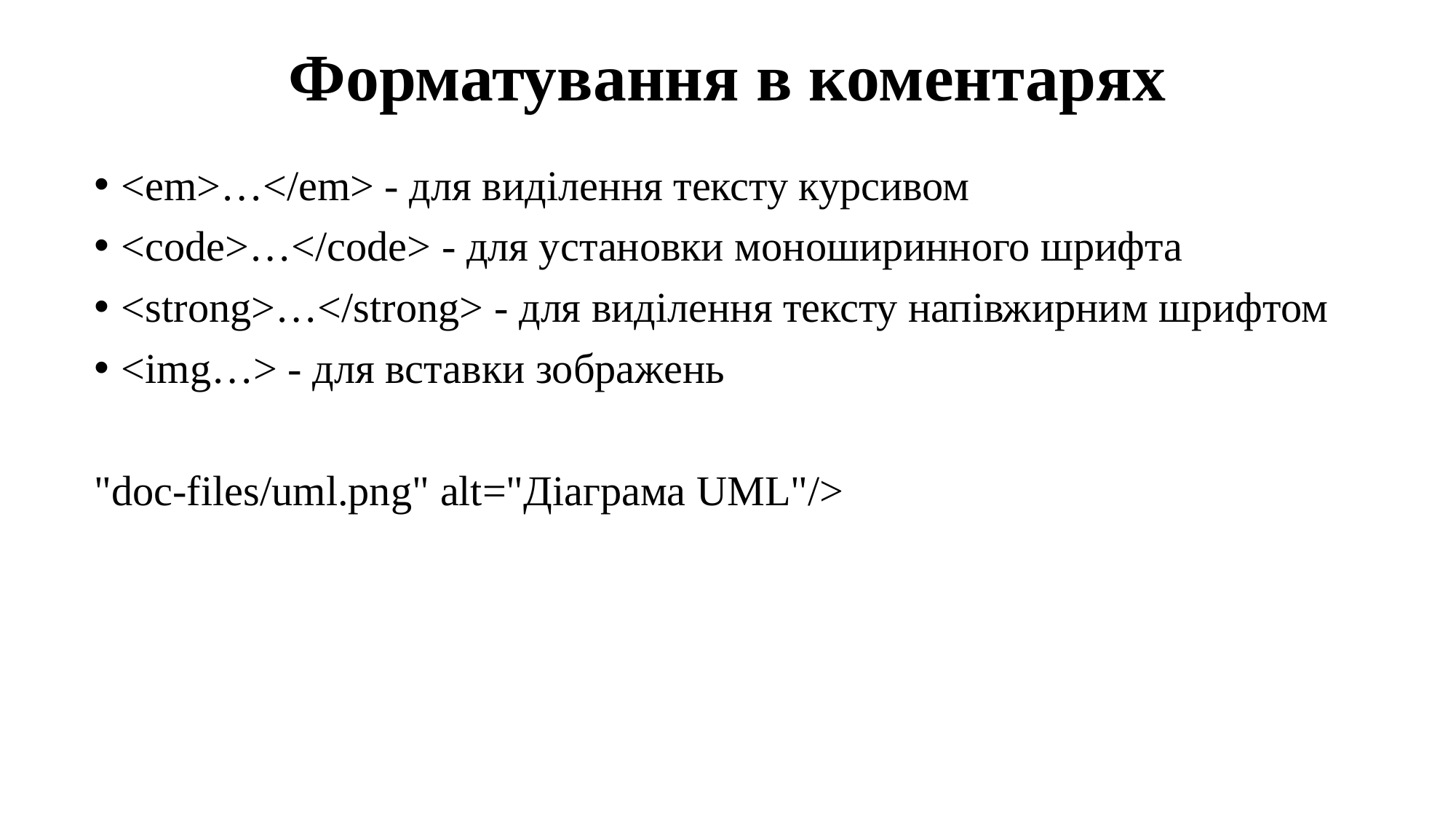

# Форматування в коментарях
<em>…</em> - для виділення тексту курсивом
<code>…</code> - для установки моноширинного шрифта
<strong>…</strong> - для виділення тексту напівжирним шрифтом
<img…> - для вставки зображень

"doc-files/uml.png" аlt="Діаграма UML"/>